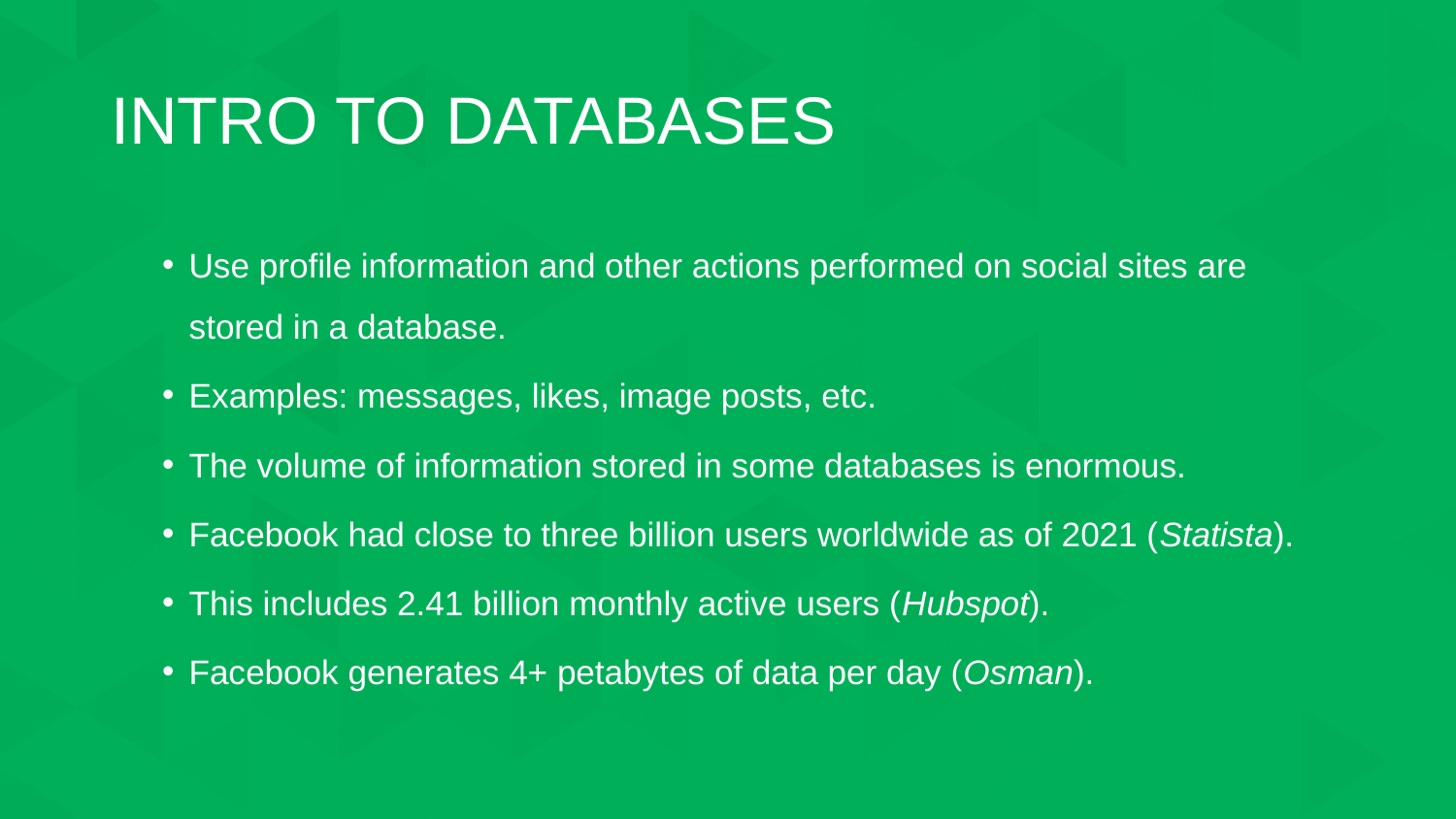

# INTRO TO DATABASES
Use profile information and other actions performed on social sites are stored in a database.
Examples: messages, likes, image posts, etc.
The volume of information stored in some databases is enormous.
Facebook had close to three billion users worldwide as of 2021 (Statista).
This includes 2.41 billion monthly active users (Hubspot).
Facebook generates 4+ petabytes of data per day (Osman).